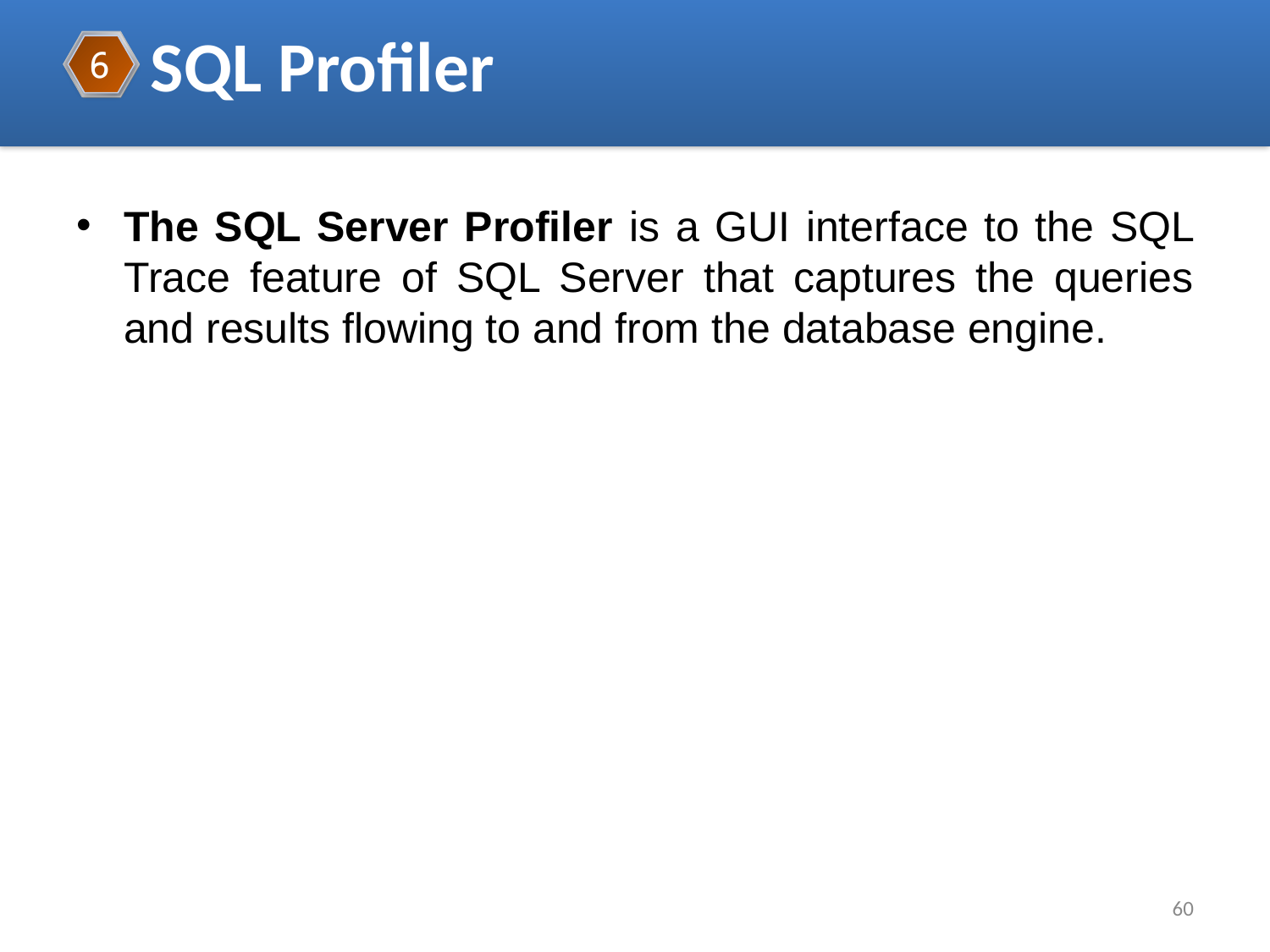

SQL Profiler

6
The SQL Server Profiler is a GUI interface to the SQL Trace feature of SQL Server that captures the queries and results flowing to and from the database engine.

60